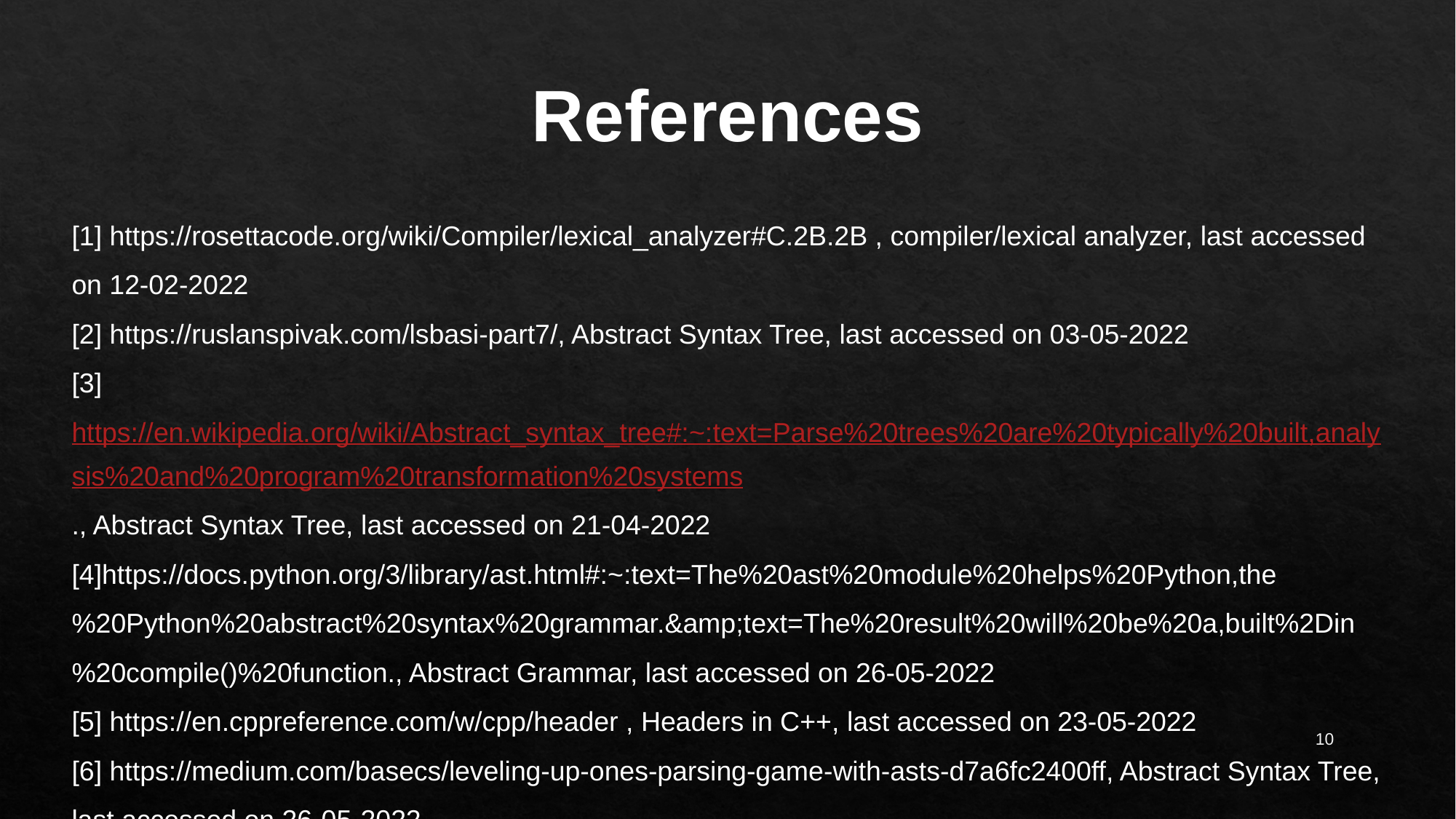

References
[1] https://rosettacode.org/wiki/Compiler/lexical_analyzer#C.2B.2B , compiler/lexical analyzer, last accessed on 12-02-2022
[2] https://ruslanspivak.com/lsbasi-part7/, Abstract Syntax Tree, last accessed on 03-05-2022
[3]https://en.wikipedia.org/wiki/Abstract_syntax_tree#:~:text=Parse%20trees%20are%20typically%20built,analysis%20and%20program%20transformation%20systems., Abstract Syntax Tree, last accessed on 21-04-2022
[4]https://docs.python.org/3/library/ast.html#:~:text=The%20ast%20module%20helps%20Python,the%20Python%20abstract%20syntax%20grammar.&amp;text=The%20result%20will%20be%20a,built%2Din%20compile()%20function., Abstract Grammar, last accessed on 26-05-2022
[5] https://en.cppreference.com/w/cpp/header , Headers in C++, last accessed on 23-05-2022
[6] https://medium.com/basecs/leveling-up-ones-parsing-game-with-asts-d7a6fc2400ff, Abstract Syntax Tree, last accessed on 26-05-2022
10